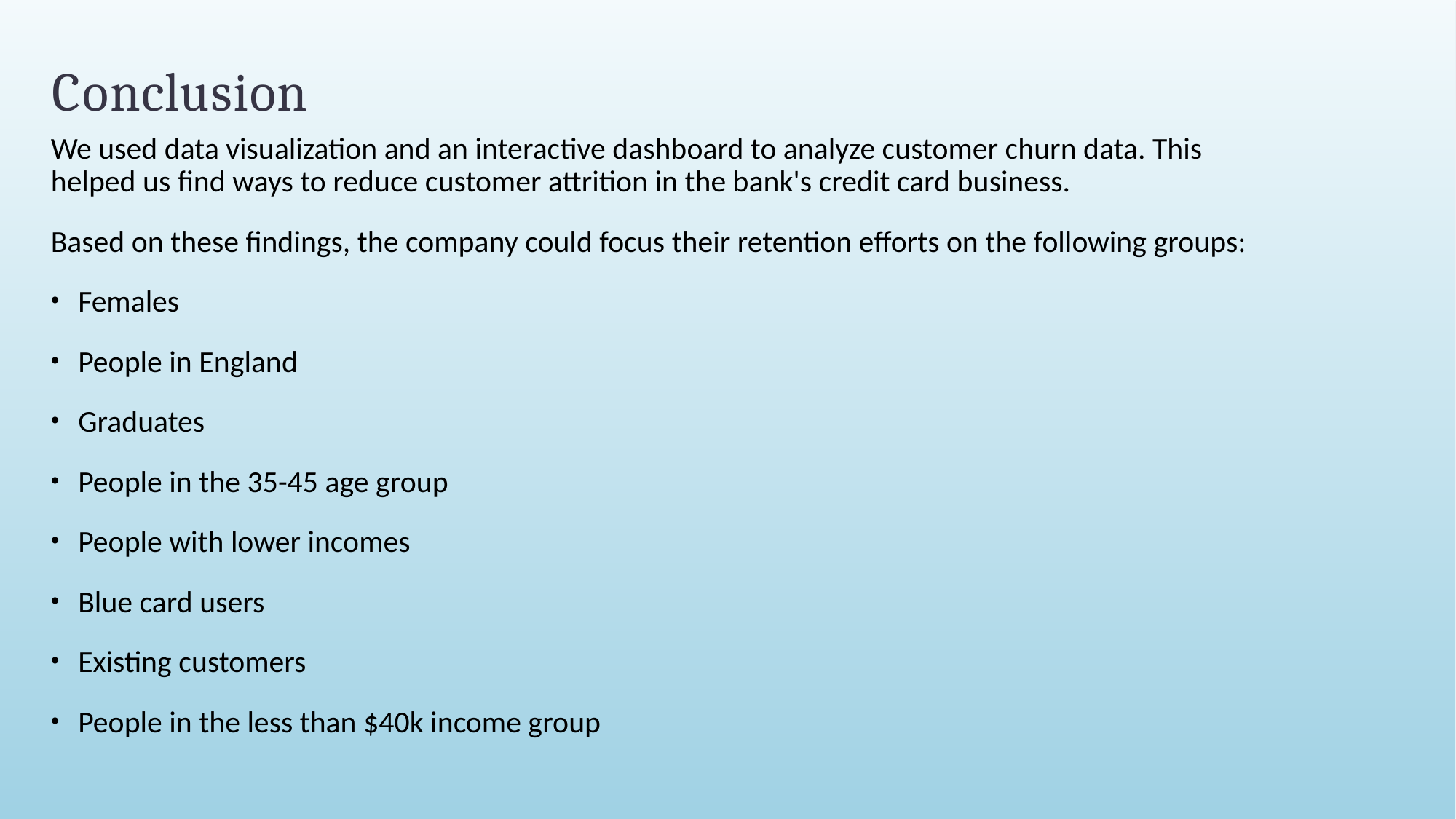

# Conclusion
We used data visualization and an interactive dashboard to analyze customer churn data. This helped us find ways to reduce customer attrition in the bank's credit card business.
Based on these findings, the company could focus their retention efforts on the following groups:
Females
People in England
Graduates
People in the 35-45 age group
People with lower incomes
Blue card users
Existing customers
People in the less than $40k income group